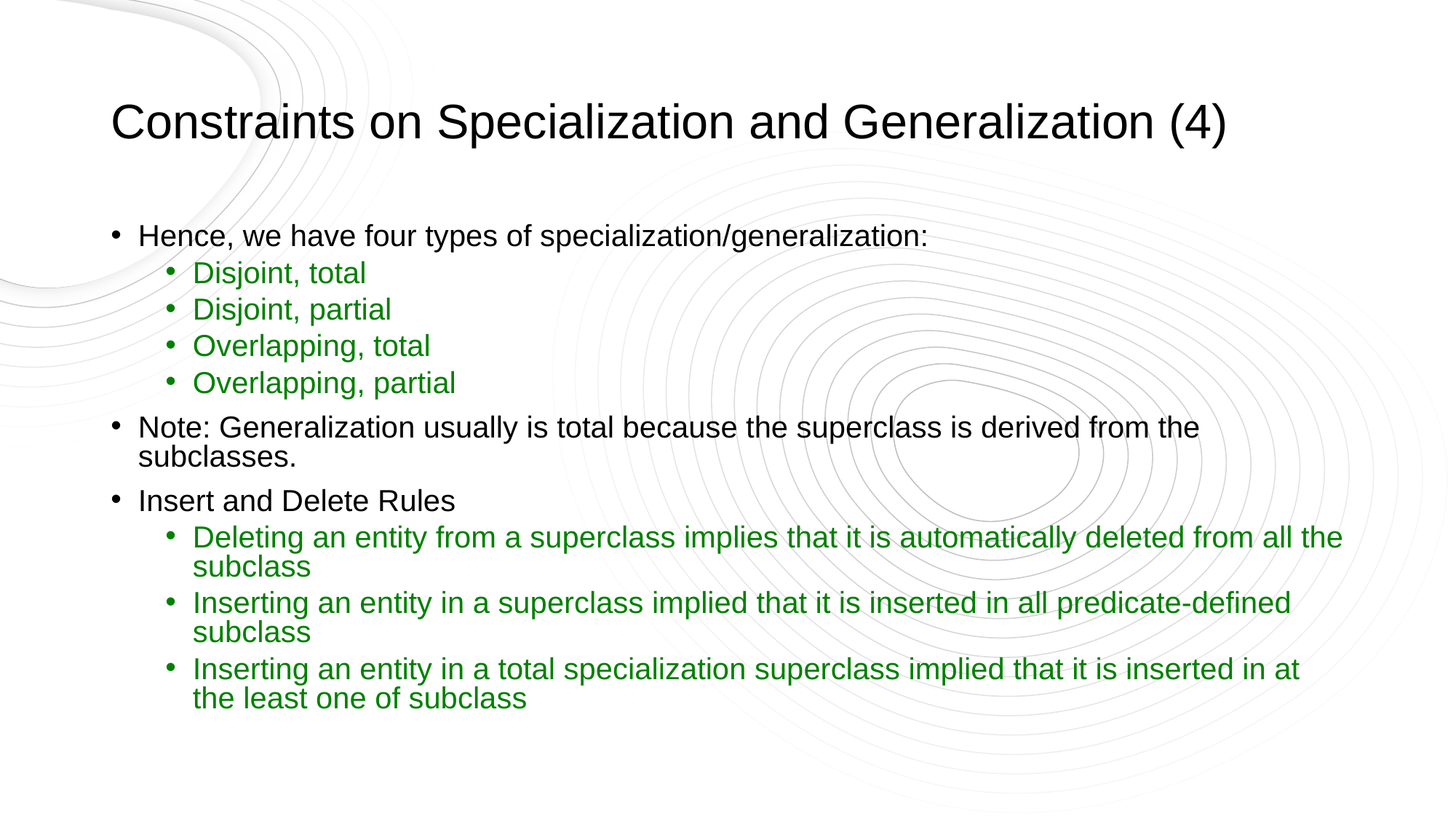

# Constraints on Specialization and Generalization (4)
Hence, we have four types of specialization/generalization:
Disjoint, total
Disjoint, partial
Overlapping, total
Overlapping, partial
Note: Generalization usually is total because the superclass is derived from the subclasses.
Insert and Delete Rules
Deleting an entity from a superclass implies that it is automatically deleted from all the subclass
Inserting an entity in a superclass implied that it is inserted in all predicate-defined subclass
Inserting an entity in a total specialization superclass implied that it is inserted in at the least one of subclass